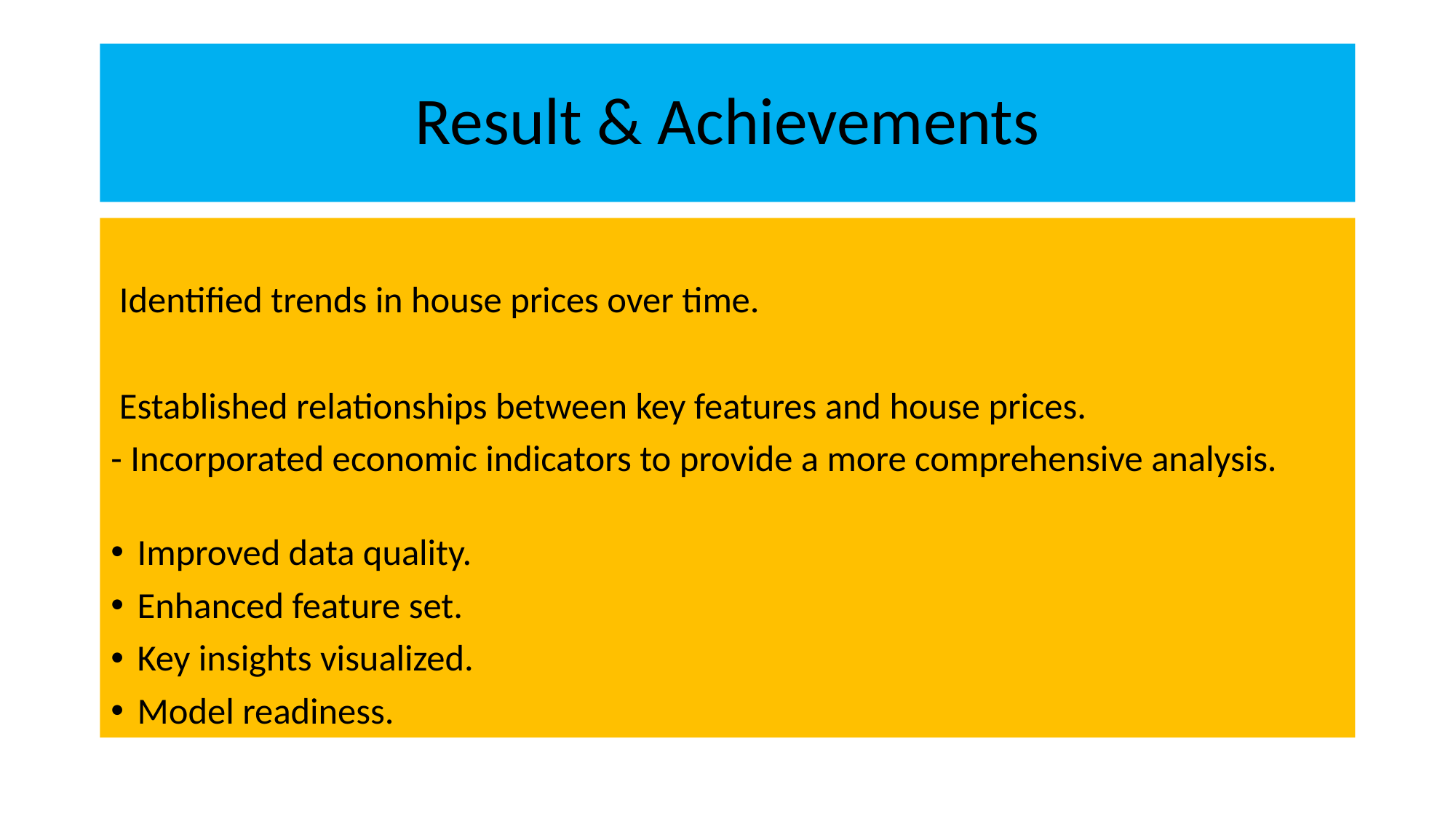

# Result & Achievements

 Identified trends in house prices over time.

 Established relationships between key features and house prices.
- Incorporated economic indicators to provide a more comprehensive analysis.

Improved data quality.
Enhanced feature set.
Key insights visualized.
Model readiness.